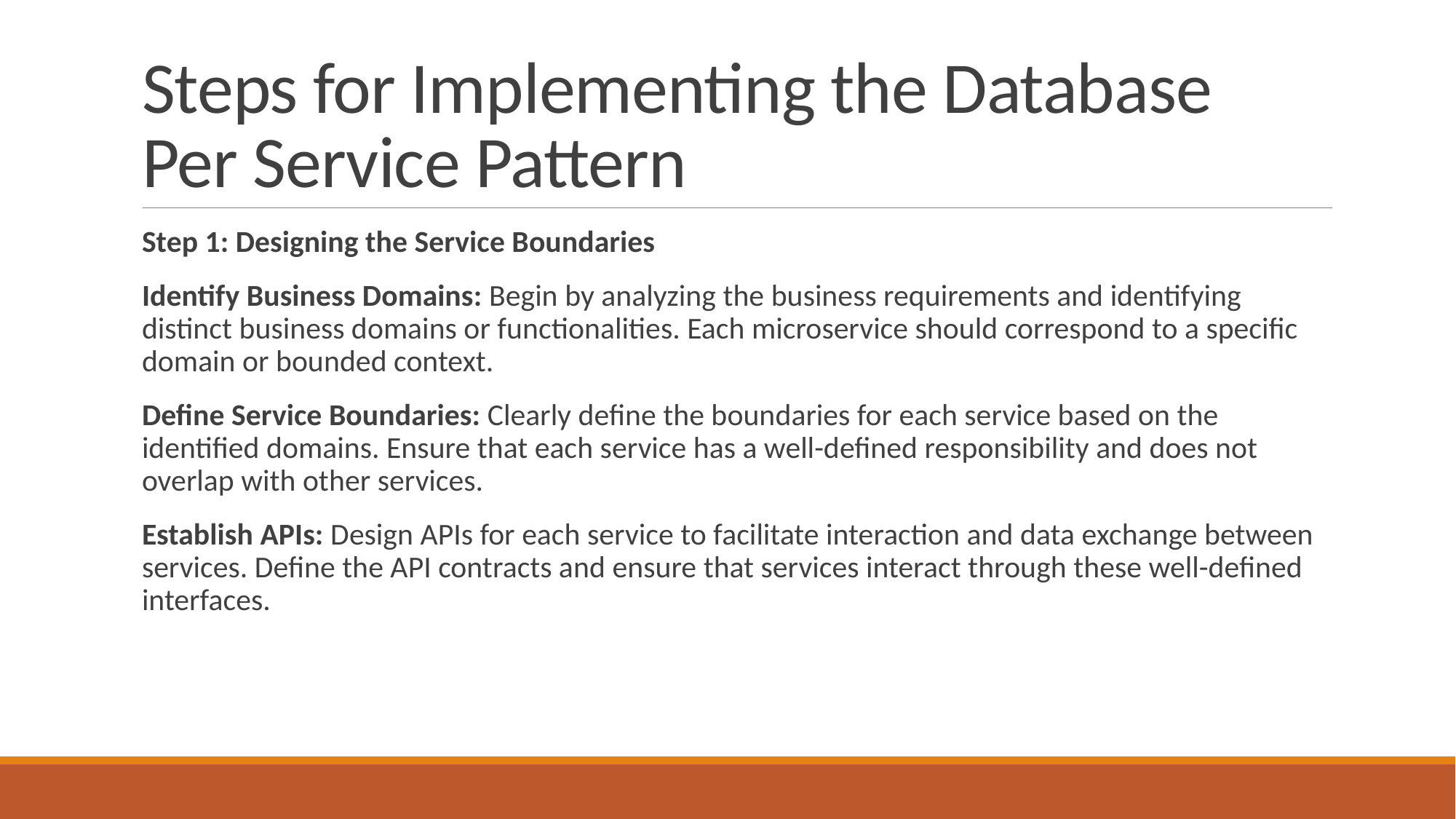

# Steps for Implementing the Database Per Service Pattern
Step 1: Designing the Service Boundaries
Identify Business Domains: Begin by analyzing the business requirements and identifying distinct business domains or functionalities. Each microservice should correspond to a specific domain or bounded context.
Define Service Boundaries: Clearly define the boundaries for each service based on the identified domains. Ensure that each service has a well-defined responsibility and does not overlap with other services.
Establish APIs: Design APIs for each service to facilitate interaction and data exchange between services. Define the API contracts and ensure that services interact through these well-defined interfaces.